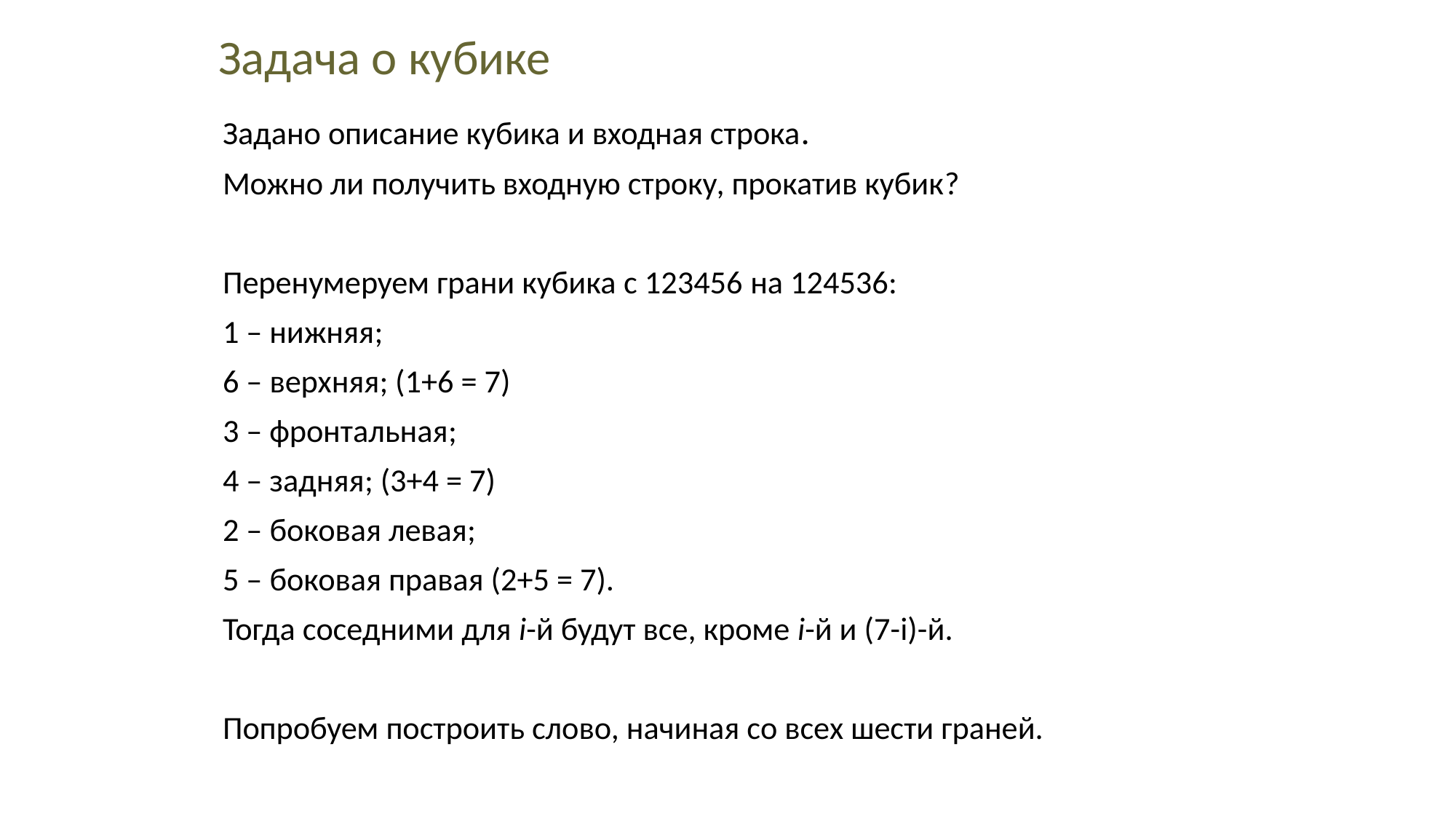

# Задача о кубике
Задано описание кубика и входная строка.
Можно ли получить входную строку, прокатив кубик?

Перенумеруем грани кубика c 123456 на 124536:
1 – нижняя;
6 – верхняя; (1+6 = 7)
3 – фронтальная;
4 – задняя; (3+4 = 7)
2 – боковая левая;
5 – боковая правая (2+5 = 7).
Тогда соседними для i-й будут все, кроме i-й и (7-i)-й.

Попробуем построить слово, начиная со всех шести граней.